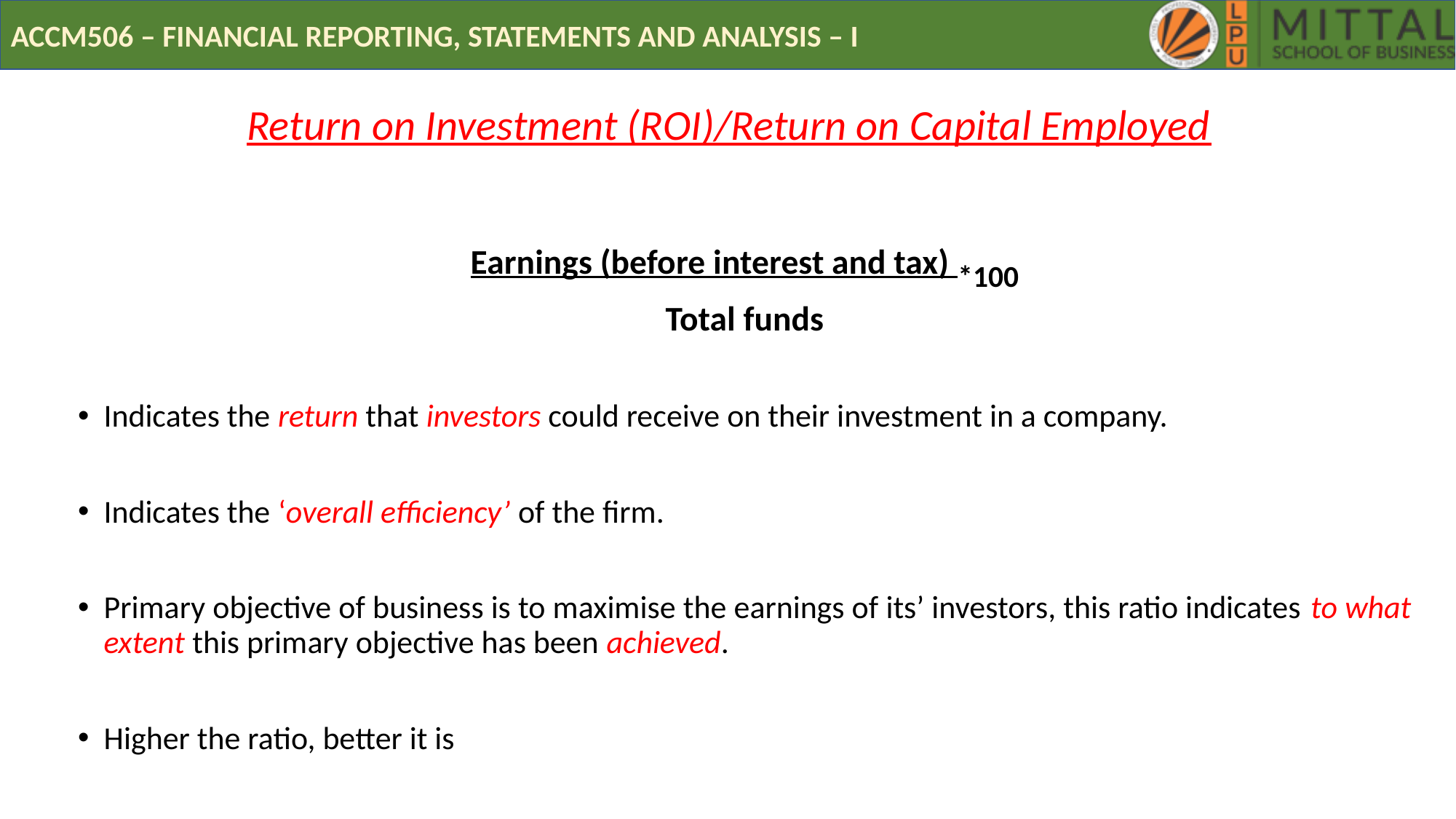

# Return on Investment (ROI)/Return on Capital Employed

Earnings (before interest and tax) *100
Total funds

Indicates the return that investors could receive on their investment in a company.

Indicates the ‘overall efficiency’ of the firm.

Primary objective of business is to maximise the earnings of its’ investors, this ratio indicates to what extent this primary objective has been achieved.

Higher the ratio, better it is